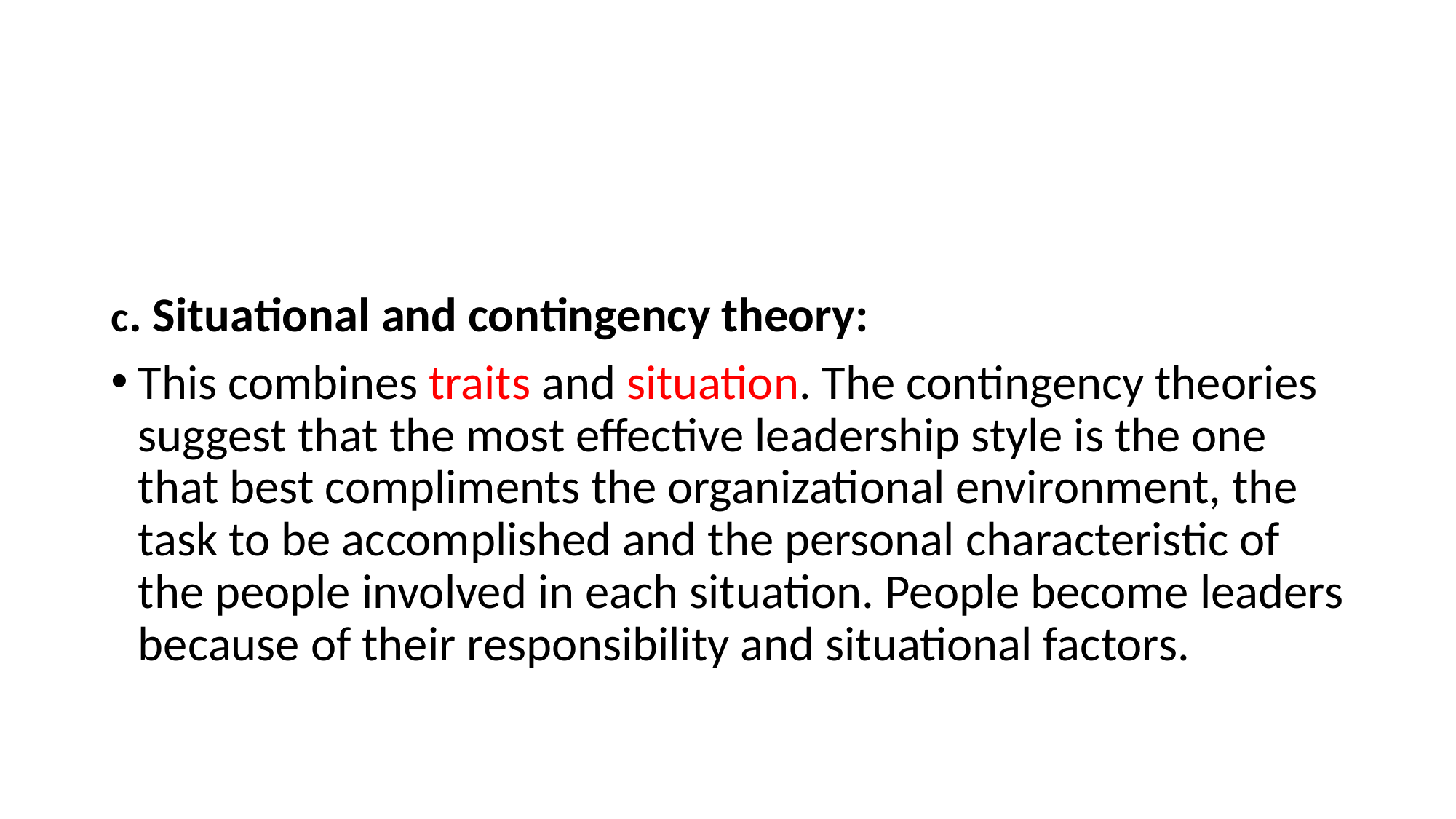

#

c. Situational and contingency theory:
This combines traits and situation. The contingency theories suggest that the most effective leadership style is the one that best compliments the organizational environment, the task to be accomplished and the personal characteristic of the people involved in each situation. People become leaders because of their responsibility and situational factors.